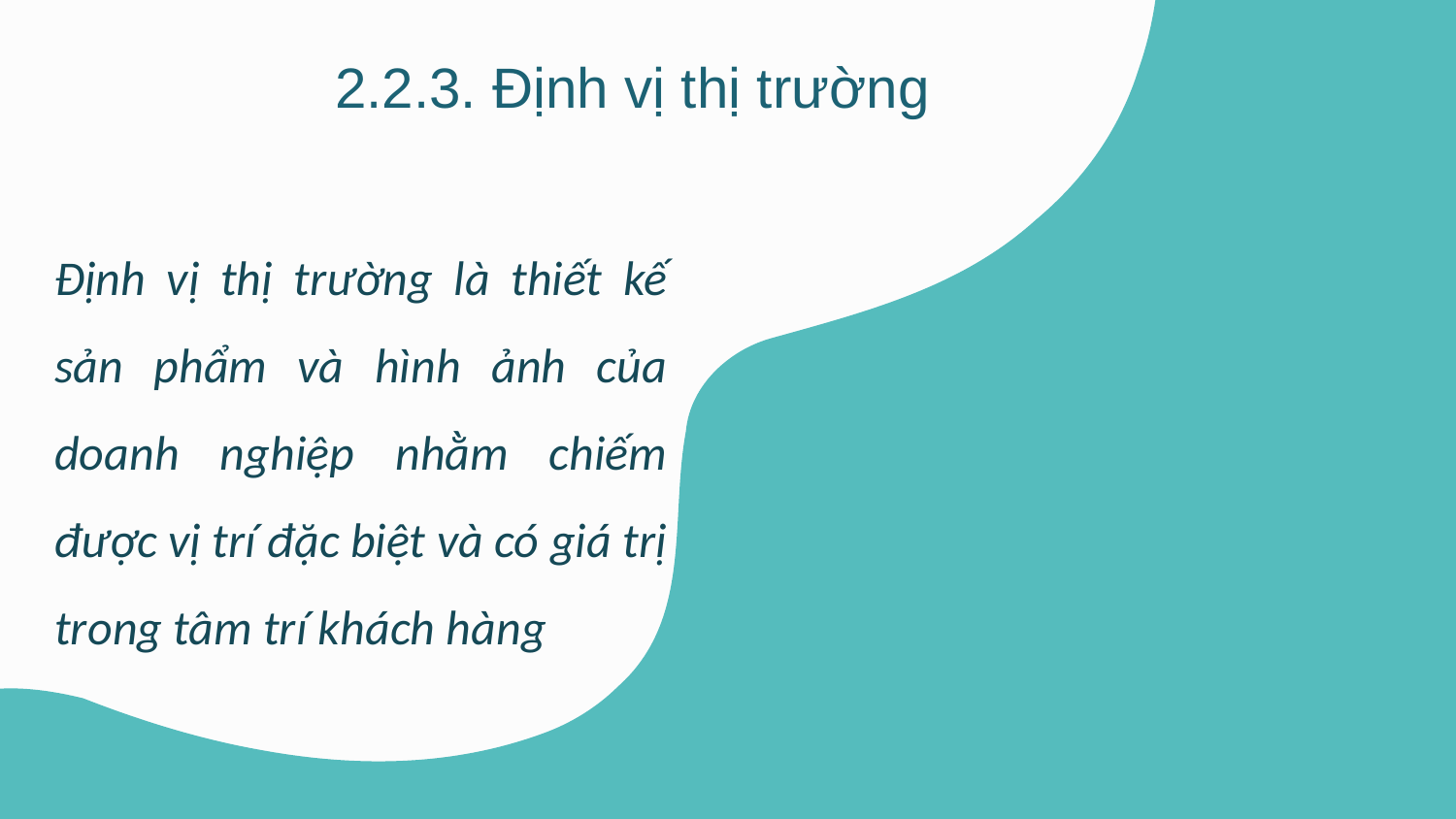

2.2.3. Định vị thị trường
Định vị thị trường là thiết kế sản phẩm và hình ảnh của doanh nghiệp nhằm chiếm được vị trí đặc biệt và có giá trị trong tâm trí khách hàng